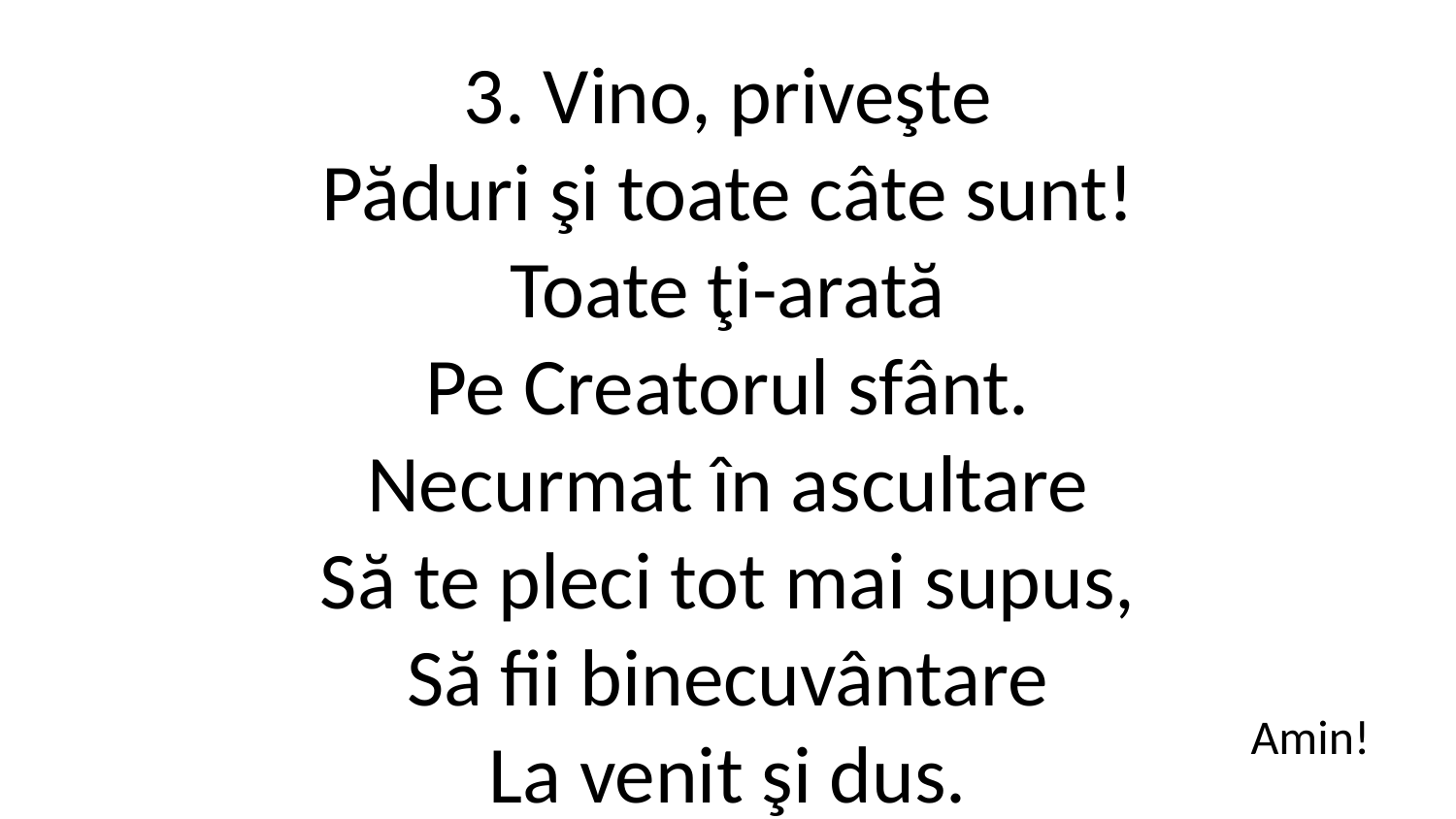

3. Vino, priveşte
Păduri şi toate câte sunt!
Toate ţi-arată
Pe Creatorul sfânt.
Necurmat în ascultare
Să te pleci tot mai supus,
Să fii binecuvântare
La venit şi dus.

Amin!